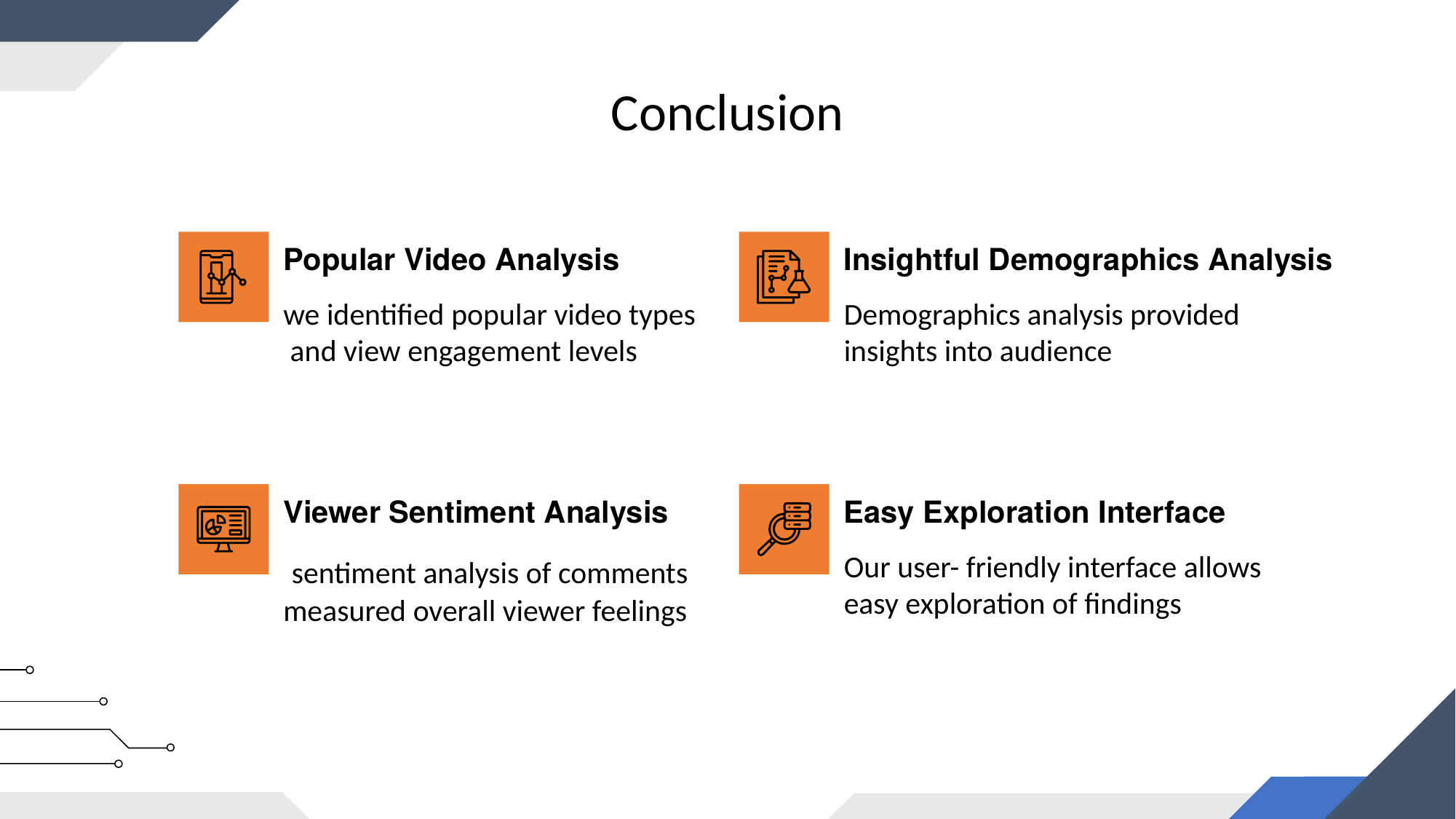

# Conclusion

Popular Video Analysis

Insightful Demographics Analysis

we identified popular video types  and view engagement levels
Demographics analysis provided insights into audience

Viewer Sentiment Analysis

Easy Exploration Interface

 sentiment analysis of comments measured overall viewer feelings
Our user- friendly interface allows easy exploration of findings